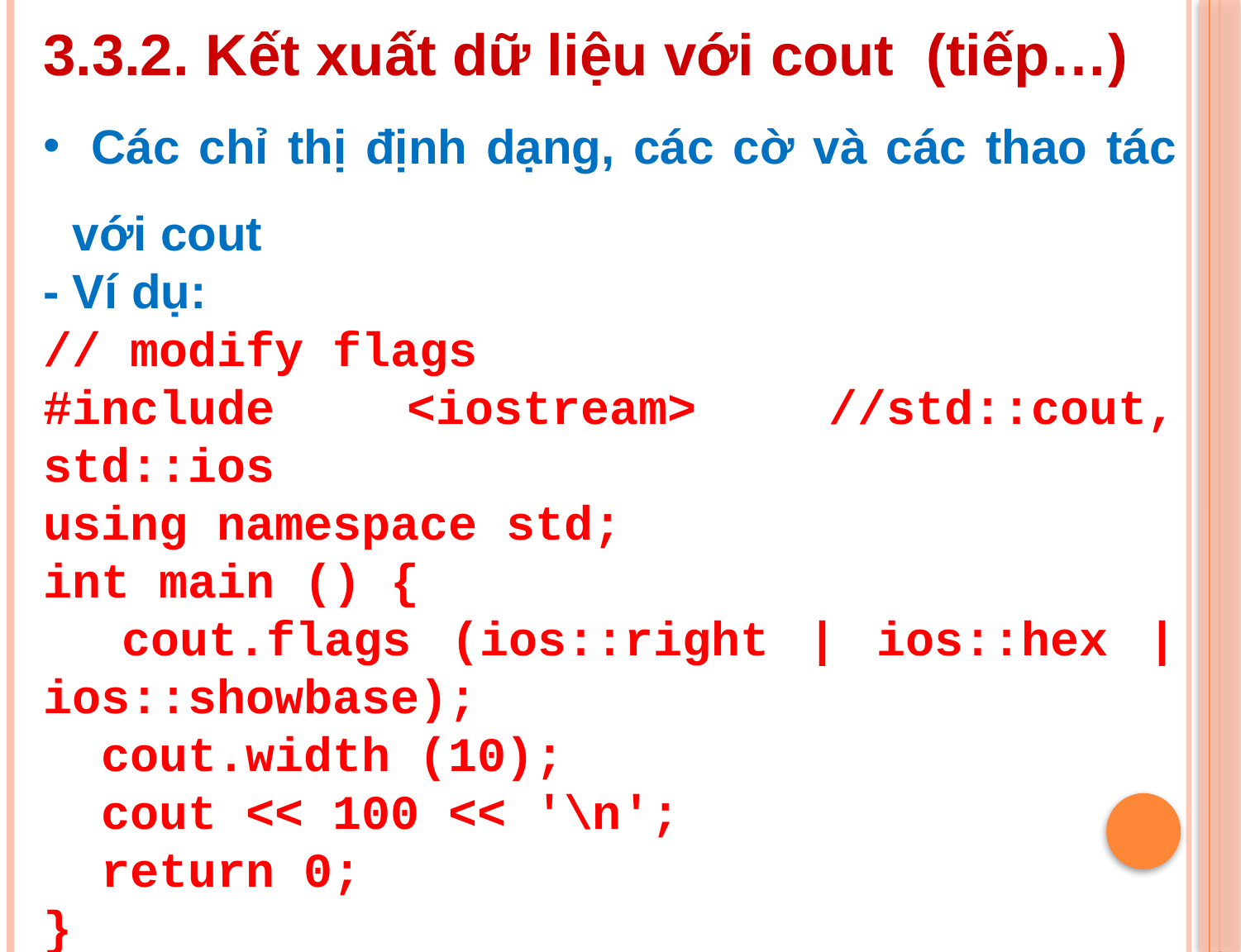

3.3.2. Kết xuất dữ liệu với cout  (tiếp…)
 Các chỉ thị định dạng, các cờ và các thao tác với cout
- Ví dụ:
// modify flags
#include <iostream> //std::cout, std::ios
using namespace std;
int main () {
  cout.flags (ios::right | ios::hex | ios::showbase);
  cout.width (10);
  cout << 100 << '\n';
  return 0;
}